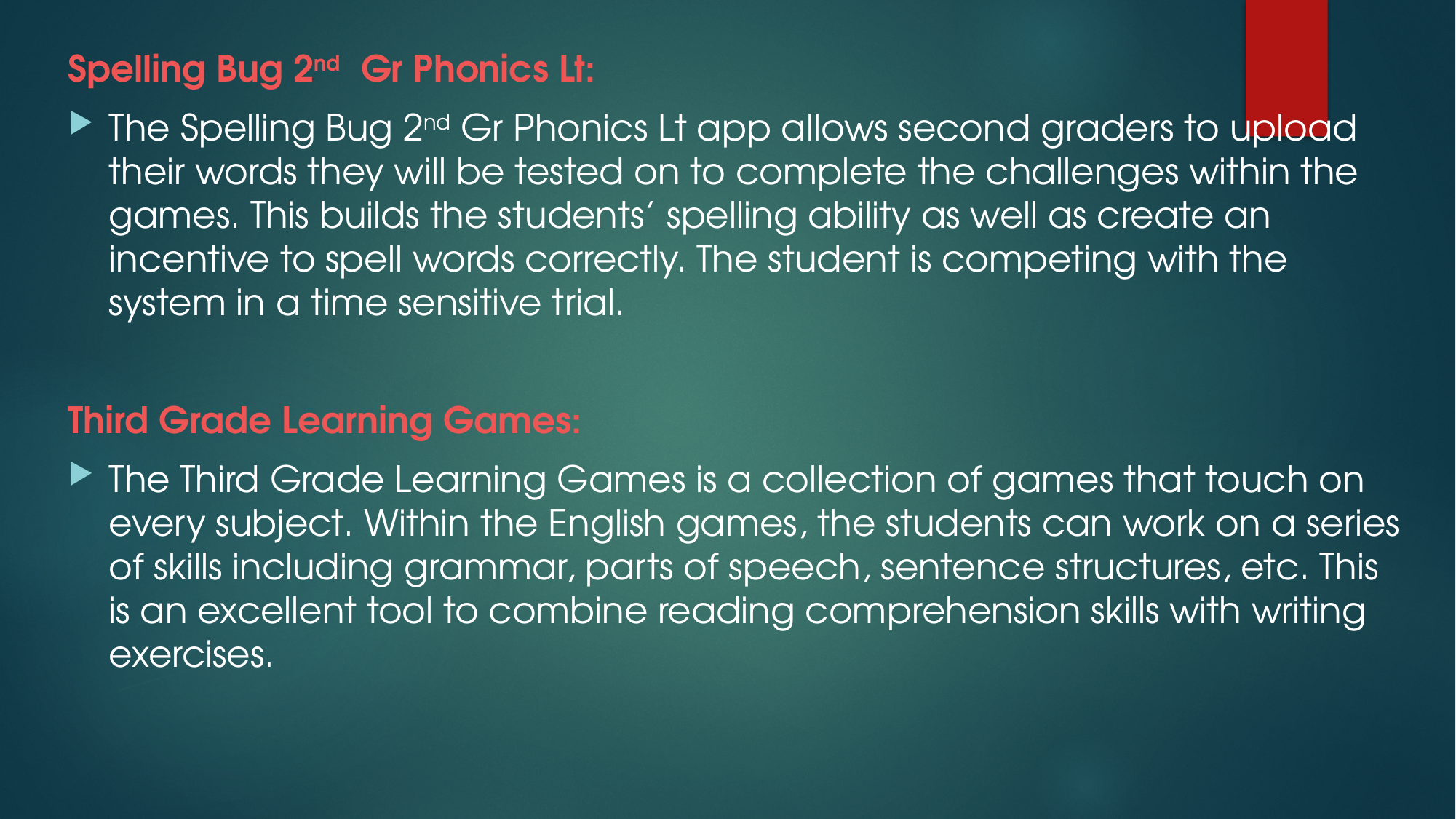

Spelling Bug 2nd  Gr Phonics Lt:
The Spelling Bug 2nd Gr Phonics Lt app allows second graders to upload their words they will be tested on to complete the challenges within the games. This builds the students’ spelling ability as well as create an incentive to spell words correctly. The student is competing with the system in a time sensitive trial.

Third Grade Learning Games:
The Third Grade Learning Games is a collection of games that touch on every subject. Within the English games, the students can work on a series of skills including grammar, parts of speech, sentence structures, etc. This is an excellent tool to combine reading comprehension skills with writing exercises.